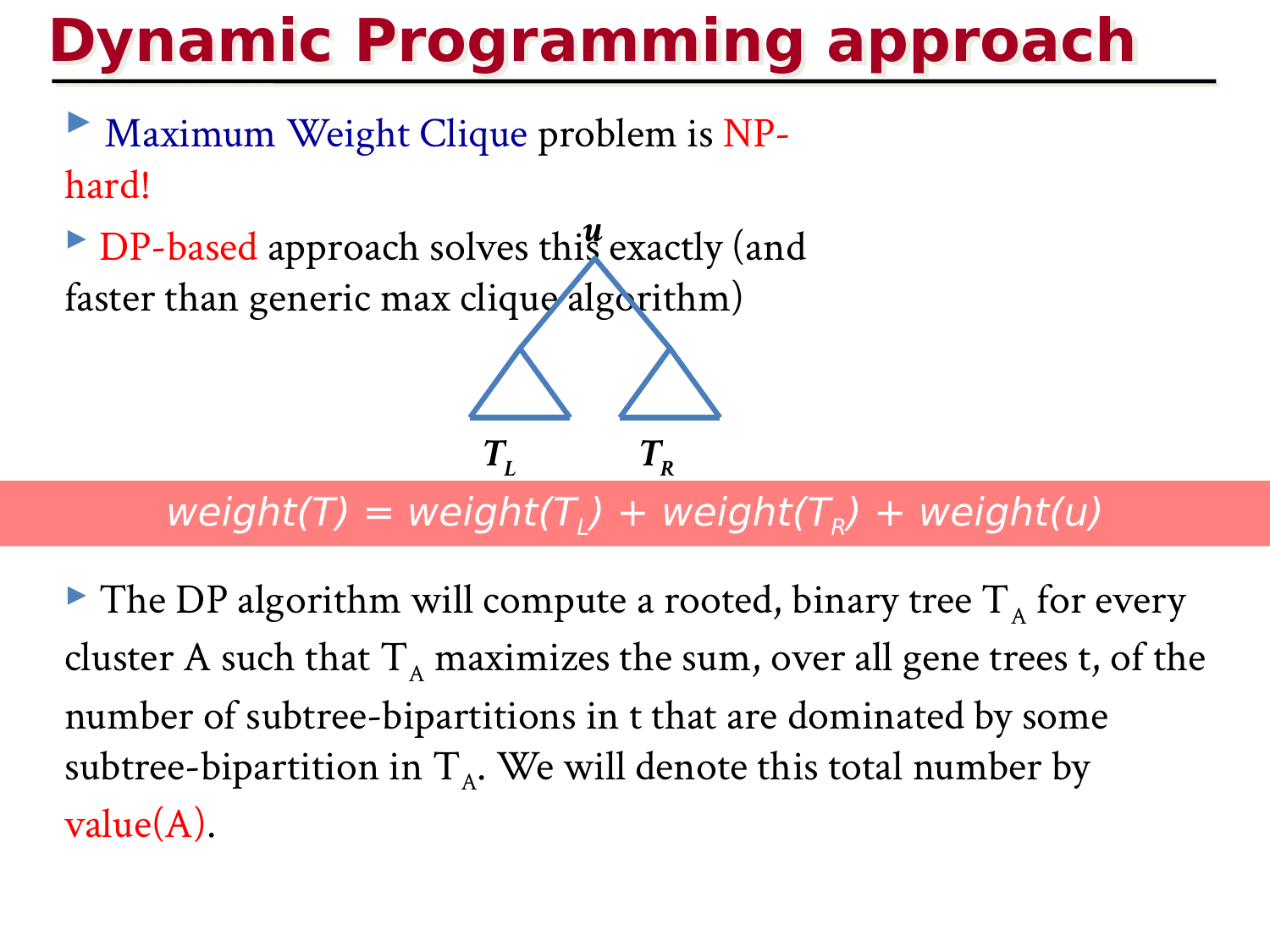

Dynamic Programming approach

 Maximum Weight Clique problem is NP-hard!
 DP-based approach solves this exactly (and faster than generic max clique algorithm)
u
TL
TR
weight(T) = weight(TL) + weight(TR) + weight(u)
 The DP algorithm will compute a rooted, binary tree TA for every cluster A such that TA maximizes the sum, over all gene trees t, of the number of subtree-bipartitions in t that are dominated by some subtree-bipartition in TA. We will denote this total number by value(A).